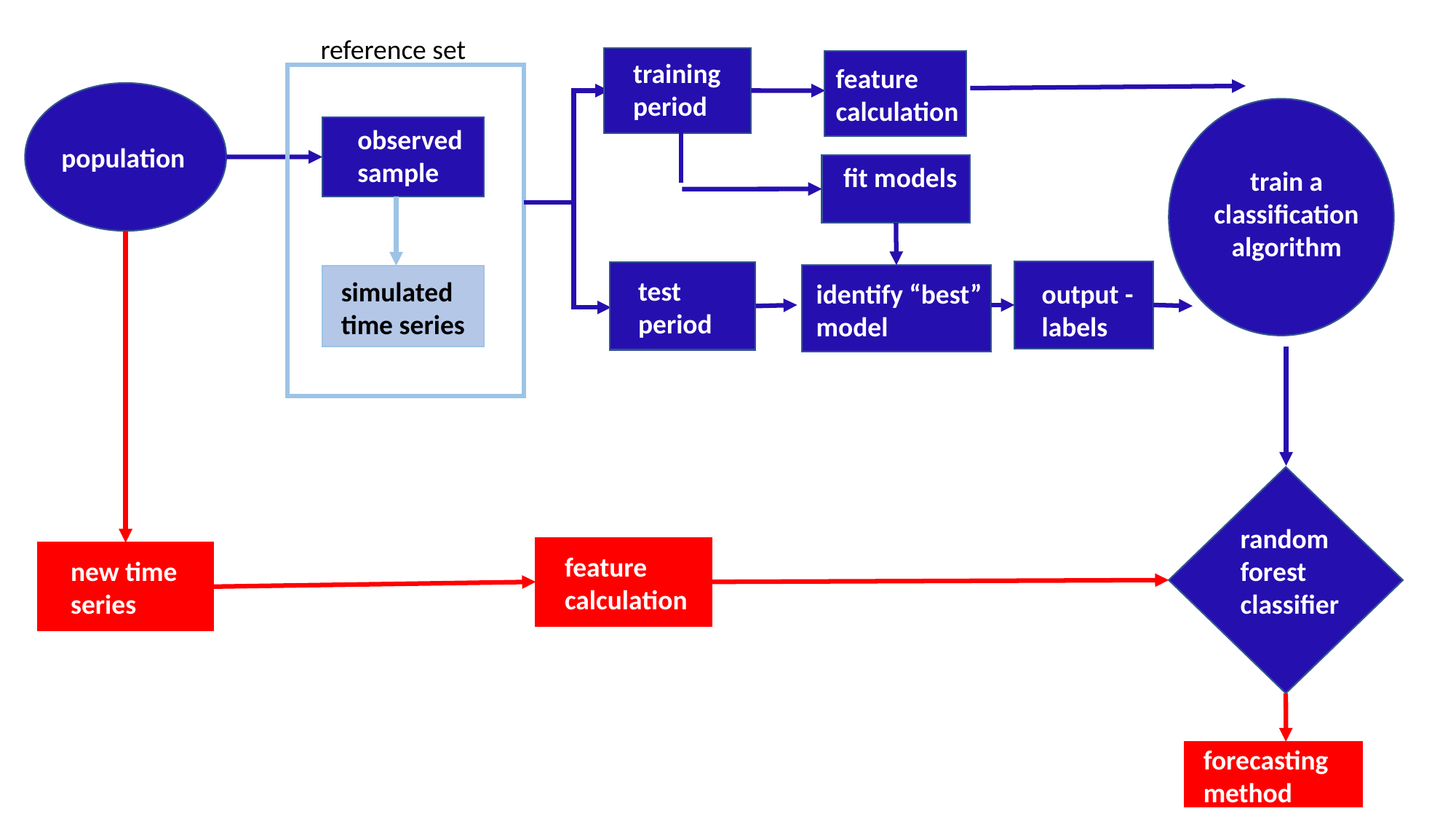

reference set

training period

feature calculation

observed sample
population
fit models

train a classification algorithm

test period
simulated time series
identify “best” model
output - labels
label

random forest classifier

feature calculation
new time series
forecasting method